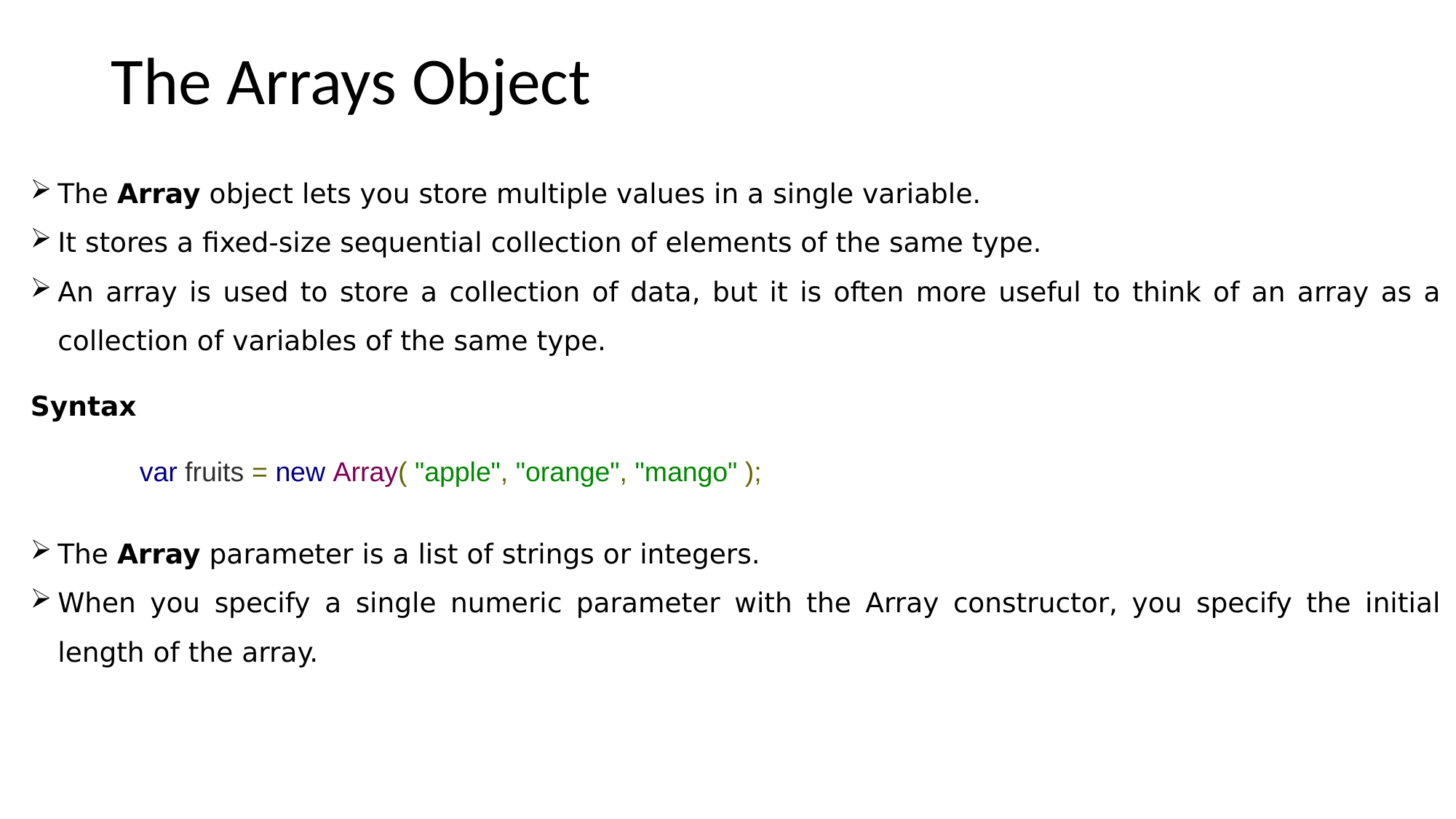

# The Arrays Object
The Array object lets you store multiple values in a single variable.
It stores a fixed-size sequential collection of elements of the same type.
An array is used to store a collection of data, but it is often more useful to think of an array as a collection of variables of the same type.

Syntax

	var fruits = new Array( "apple", "orange", "mango" );

The Array parameter is a list of strings or integers.
When you specify a single numeric parameter with the Array constructor, you specify the initial length of the array.